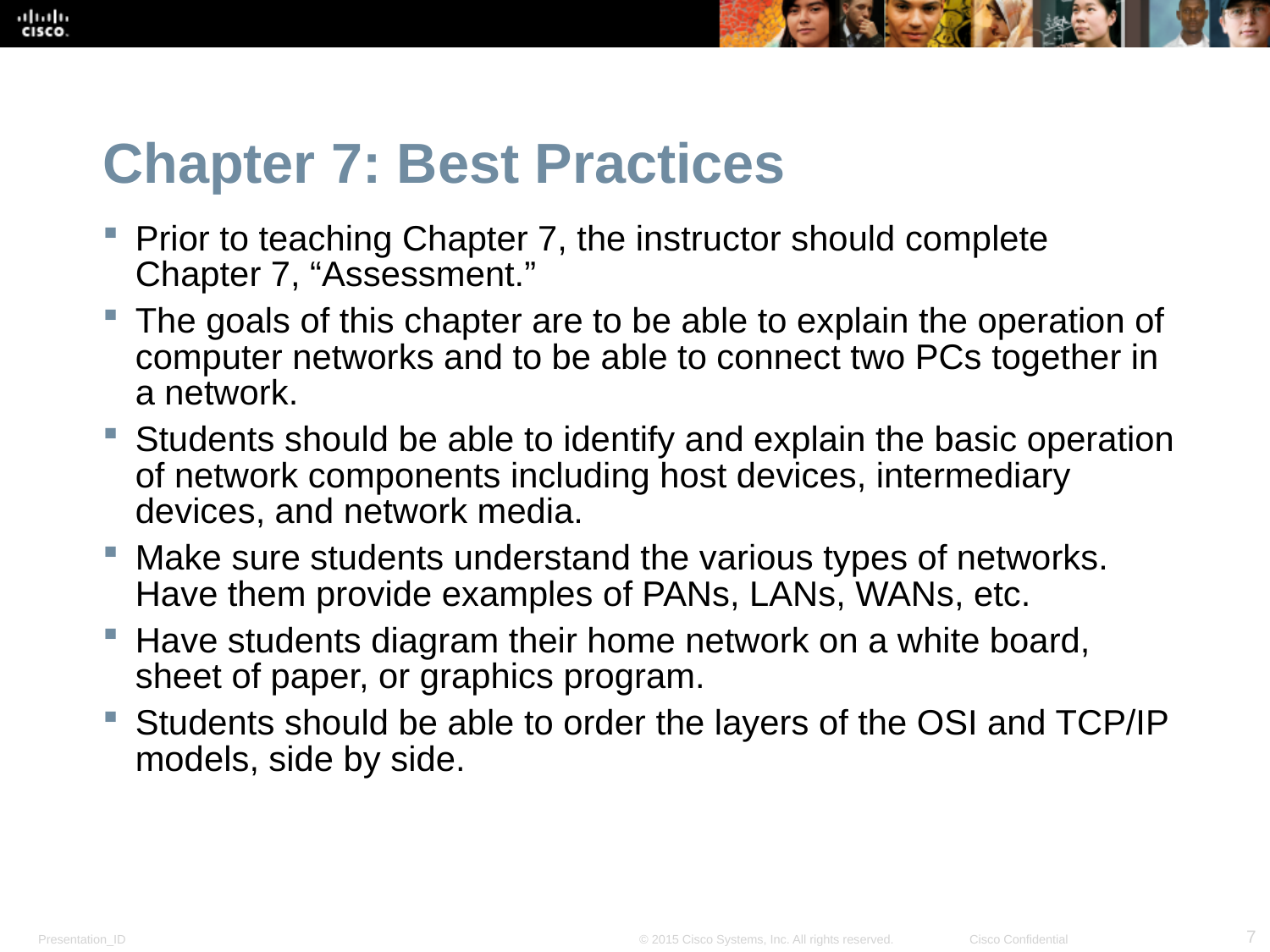

Chapter 7: Best Practices
Prior to teaching Chapter 7, the instructor should complete Chapter 7, “Assessment.”
The goals of this chapter are to be able to explain the operation of computer networks and to be able to connect two PCs together in a network.
Students should be able to identify and explain the basic operation of network components including host devices, intermediary devices, and network media.
Make sure students understand the various types of networks. Have them provide examples of PANs, LANs, WANs, etc.
Have students diagram their home network on a white board, sheet of paper, or graphics program.
Students should be able to order the layers of the OSI and TCP/IP models, side by side.